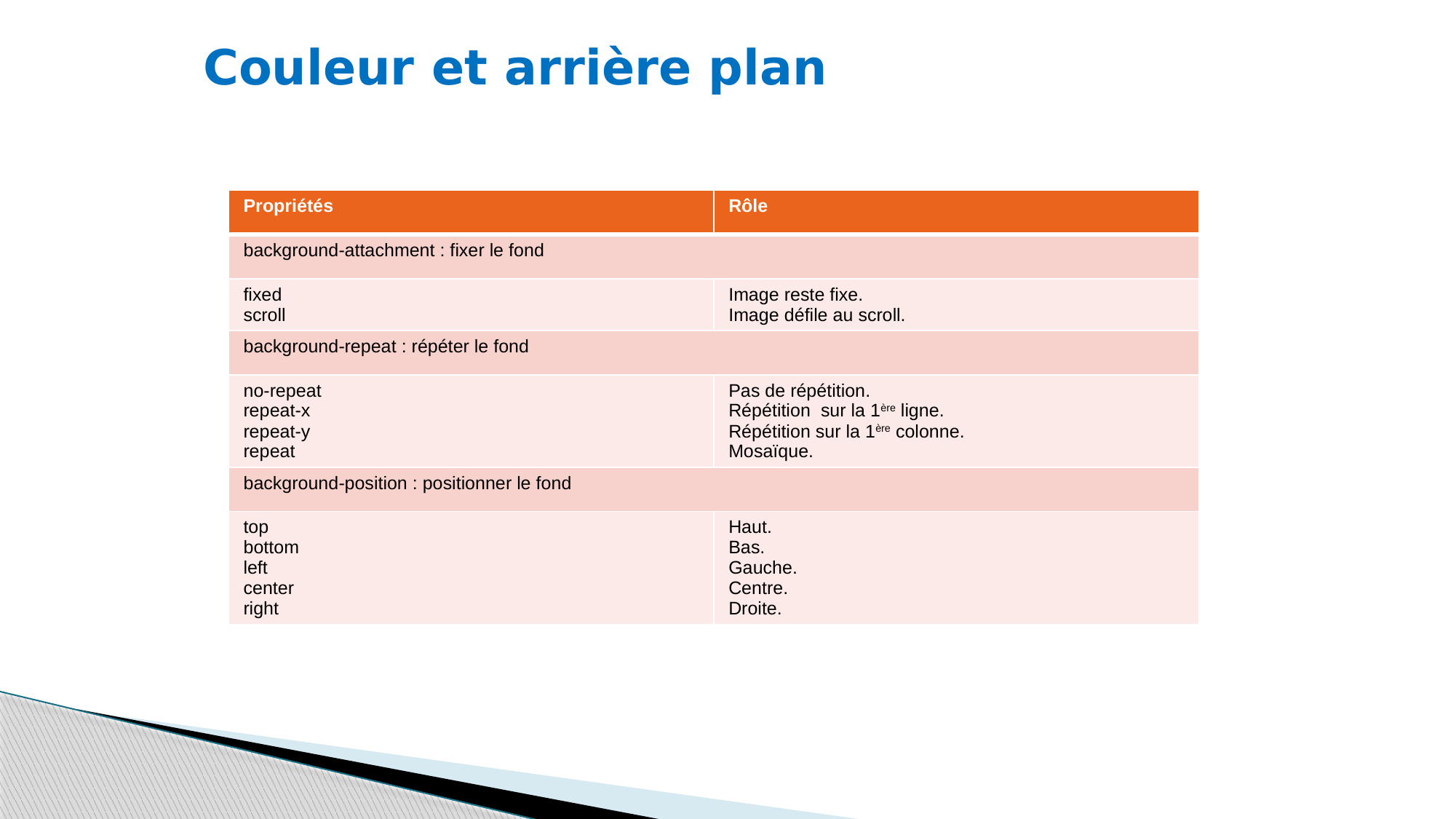

Couleur et arrière plan
| Propriétés | Rôle |
| --- | --- |
| background-attachment : fixer le fond |  |
| fixed scroll | Image reste fixe. Image défile au scroll. |
| background-repeat : répéter le fond |  |
| no-repeat repeat-x repeat-y repeat | Pas de répétition. Répétition sur la 1ère ligne. Répétition sur la 1ère colonne. Mosaïque. |
| background-position : positionner le fond |  |
| top bottom left center right | Haut. Bas. Gauche. Centre. Droite. |